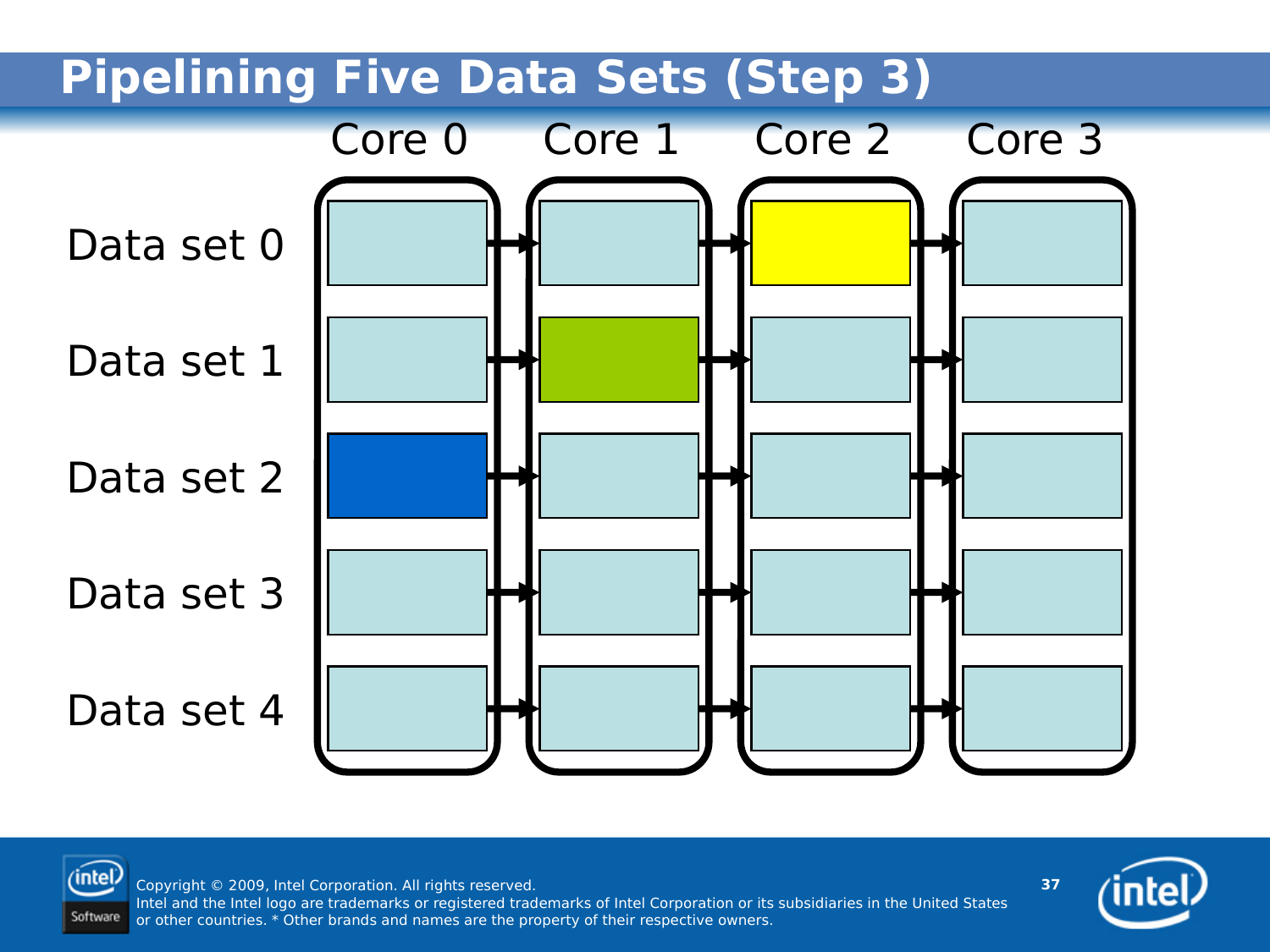

# Pipelining Five Data Sets (Step 3)
Core 0
Core 1
Core 2
Core 3

Data set 0

Data set 1

Data set 2

Data set 3

Data set 4

37